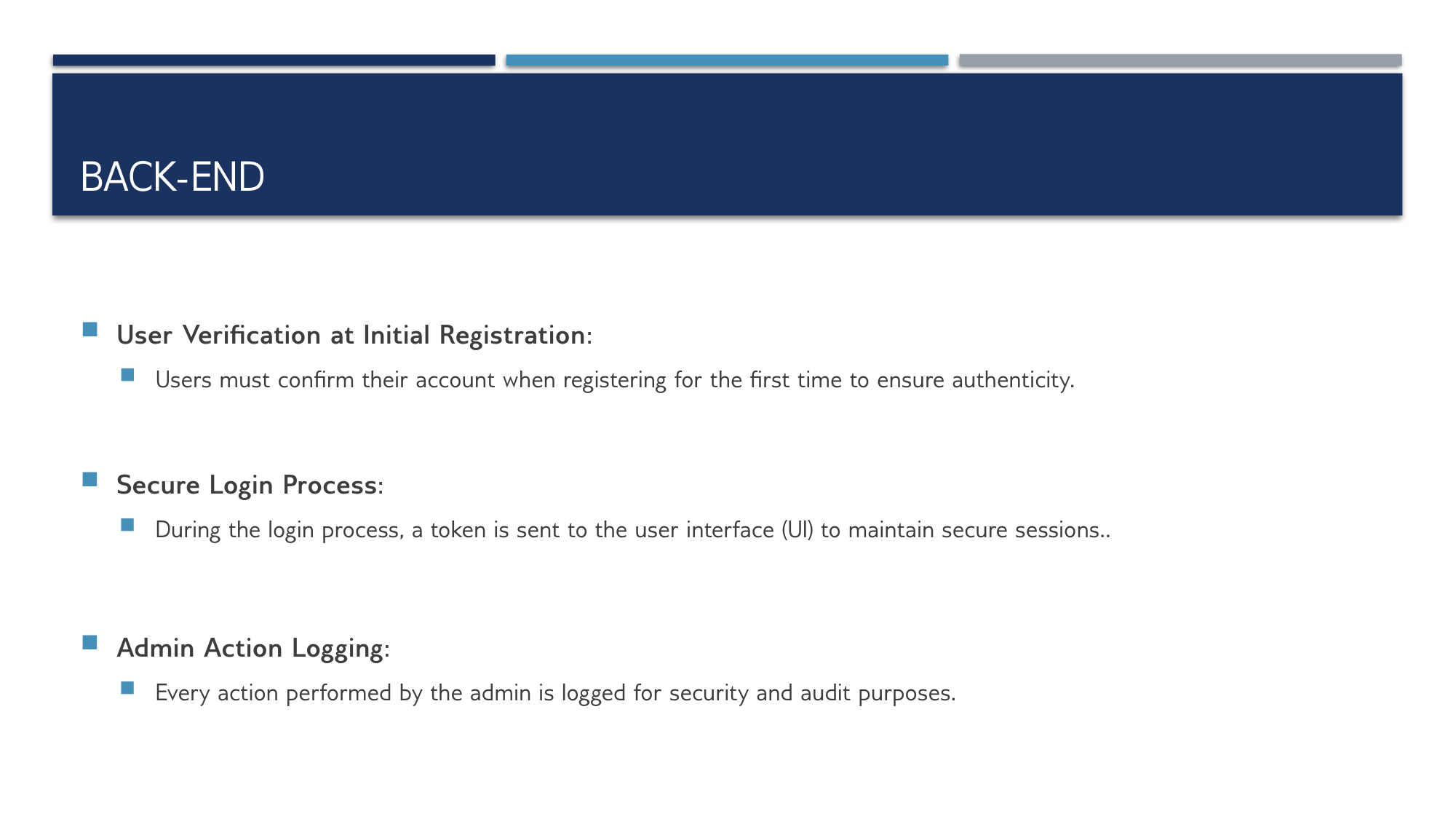

# Back-ENd
User Verification at Initial Registration:
Users must confirm their account when registering for the first time to ensure authenticity.
Secure Login Process:
During the login process, a token is sent to the user interface (UI) to maintain secure sessions..
Admin Action Logging:
Every action performed by the admin is logged for security and audit purposes.